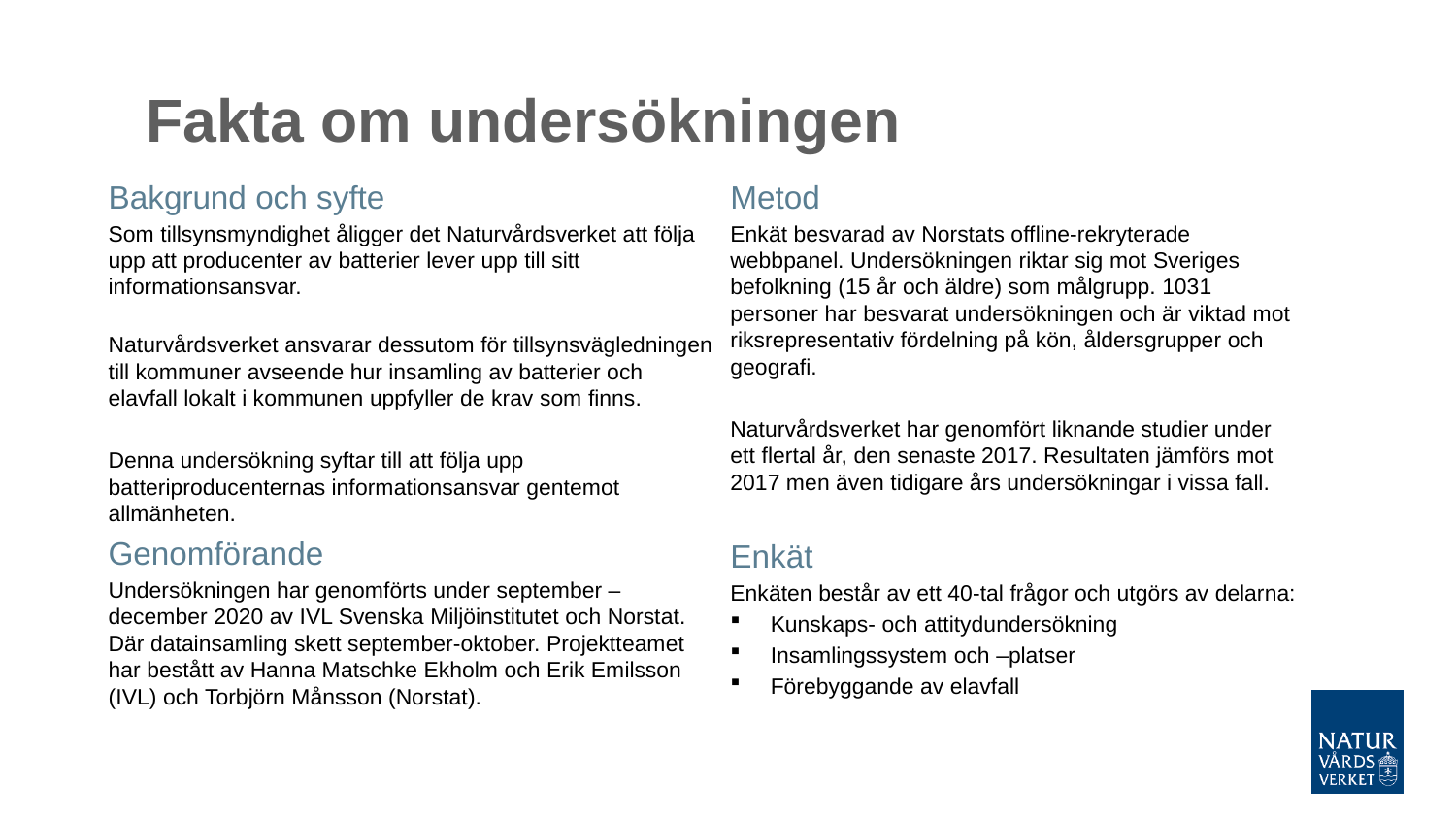

# Fakta om undersökningen
Bakgrund och syfte
Som tillsynsmyndighet åligger det Naturvårdsverket att följa upp att producenter av batterier lever upp till sitt informationsansvar.​
Naturvårdsverket ansvarar dessutom för tillsynsvägledningen till kommuner avseende hur insamling av batterier och elavfall lokalt i kommunen uppfyller de krav som finns. ​

Denna undersökning syftar till att följa upp batteriproducenternas informationsansvar gentemot allmänheten.
Genomförande
Undersökningen har genomförts under september – december 2020 av IVL Svenska Miljöinstitutet och Norstat. Där datainsamling skett september-oktober. Projektteamet har bestått av Hanna Matschke Ekholm och Erik Emilsson (IVL) och Torbjörn Månsson (Norstat).
Metod
Enkät besvarad av Norstats offline-rekryterade webbpanel. Undersökningen riktar sig mot Sveriges befolkning (15 år och äldre) som målgrupp. 1031 personer har besvarat undersökningen och är viktad mot riksrepresentativ fördelning på kön, åldersgrupper och geografi.

Naturvårdsverket har genomfört liknande studier under ett flertal år, den senaste 2017. Resultaten jämförs mot 2017 men även tidigare års undersökningar i vissa fall.

Enkät
Enkäten består av ett 40-tal frågor och utgörs av delarna:​
Kunskaps- och attitydundersökning ​
Insamlingssystem och –platser​
Förebyggande av elavfall